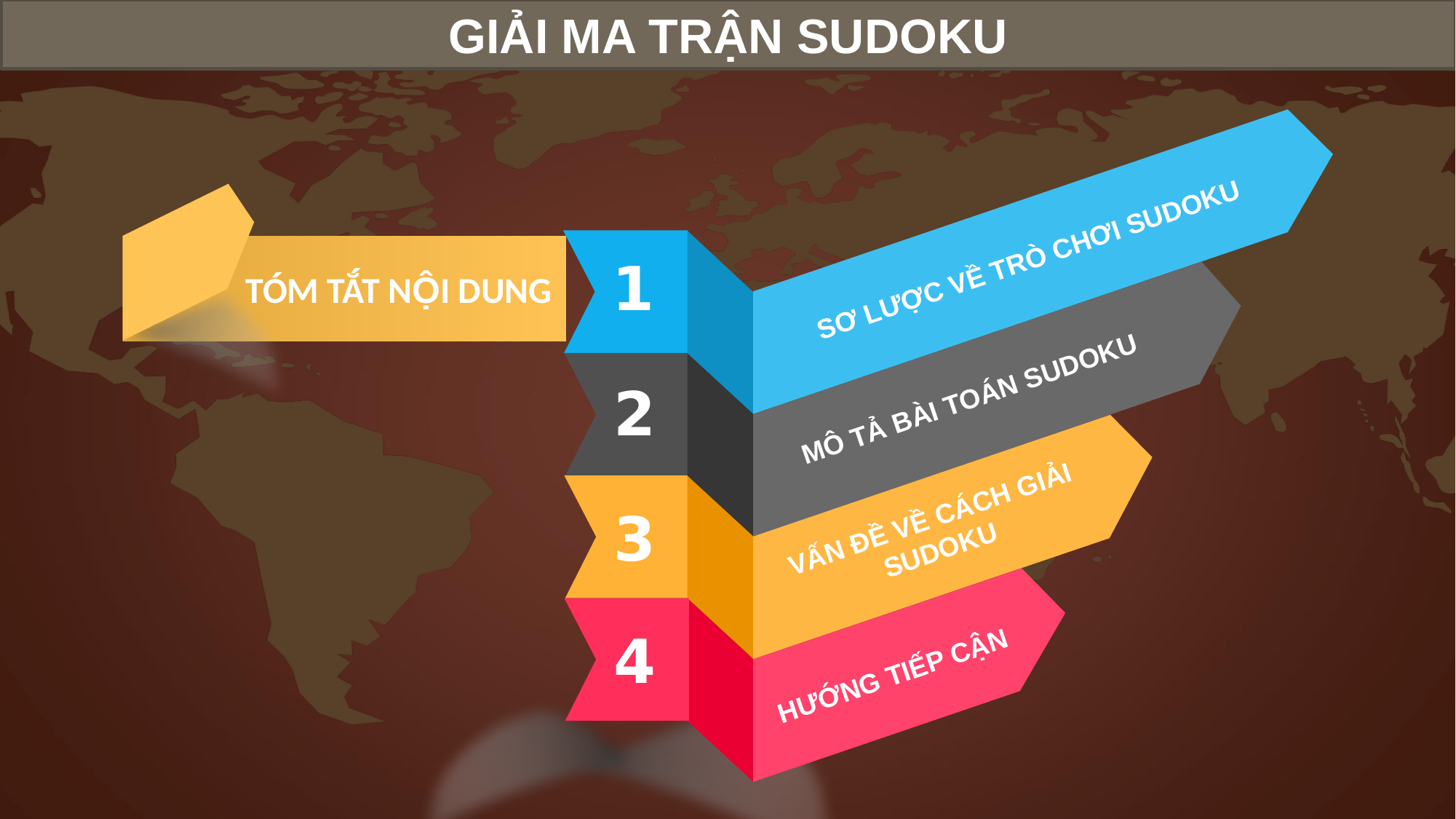

GIẢI MA TRẬN SUDOKU

	TÓM TẮT NỘI DUNG

SƠ LƯỢC VỀ TRÒ CHƠI SUDOKU
1

2
MÔ TẢ BÀI TOÁN SUDOKU

3
VẤN ĐỀ VỀ CÁCH GIẢI SUDOKU

4
HƯỚNG TIẾP CẬN